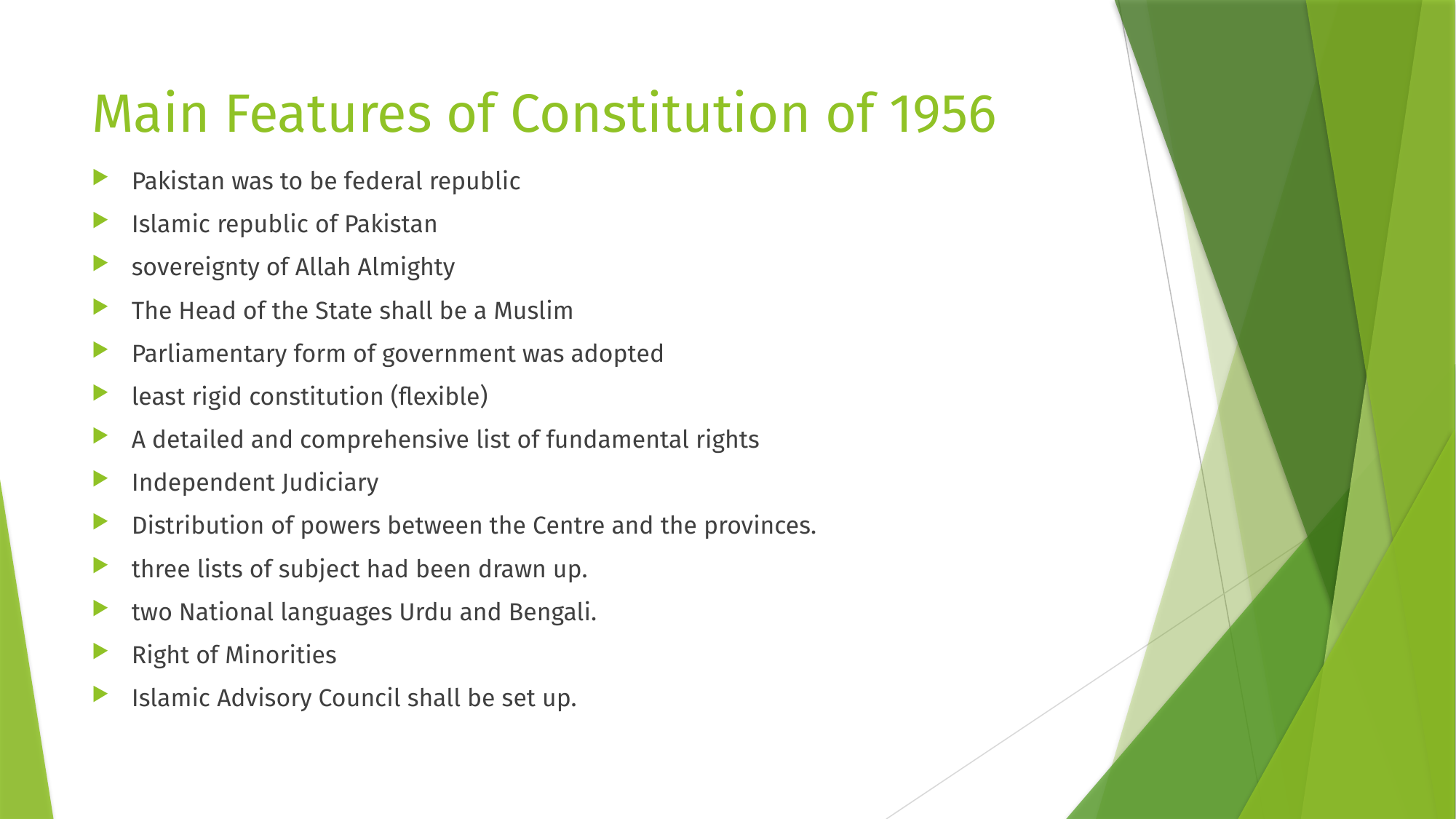

# Main Features of Constitution of 1956
Pakistan was to be federal republic
Islamic republic of Pakistan
sovereignty of Allah Almighty
The Head of the State shall be a Muslim
Parliamentary form of government was adopted
least rigid constitution (flexible)
A detailed and comprehensive list of fundamental rights
Independent Judiciary
Distribution of powers between the Centre and the provinces.
three lists of subject had been drawn up.
two National languages Urdu and Bengali.
Right of Minorities
Islamic Advisory Council shall be set up.